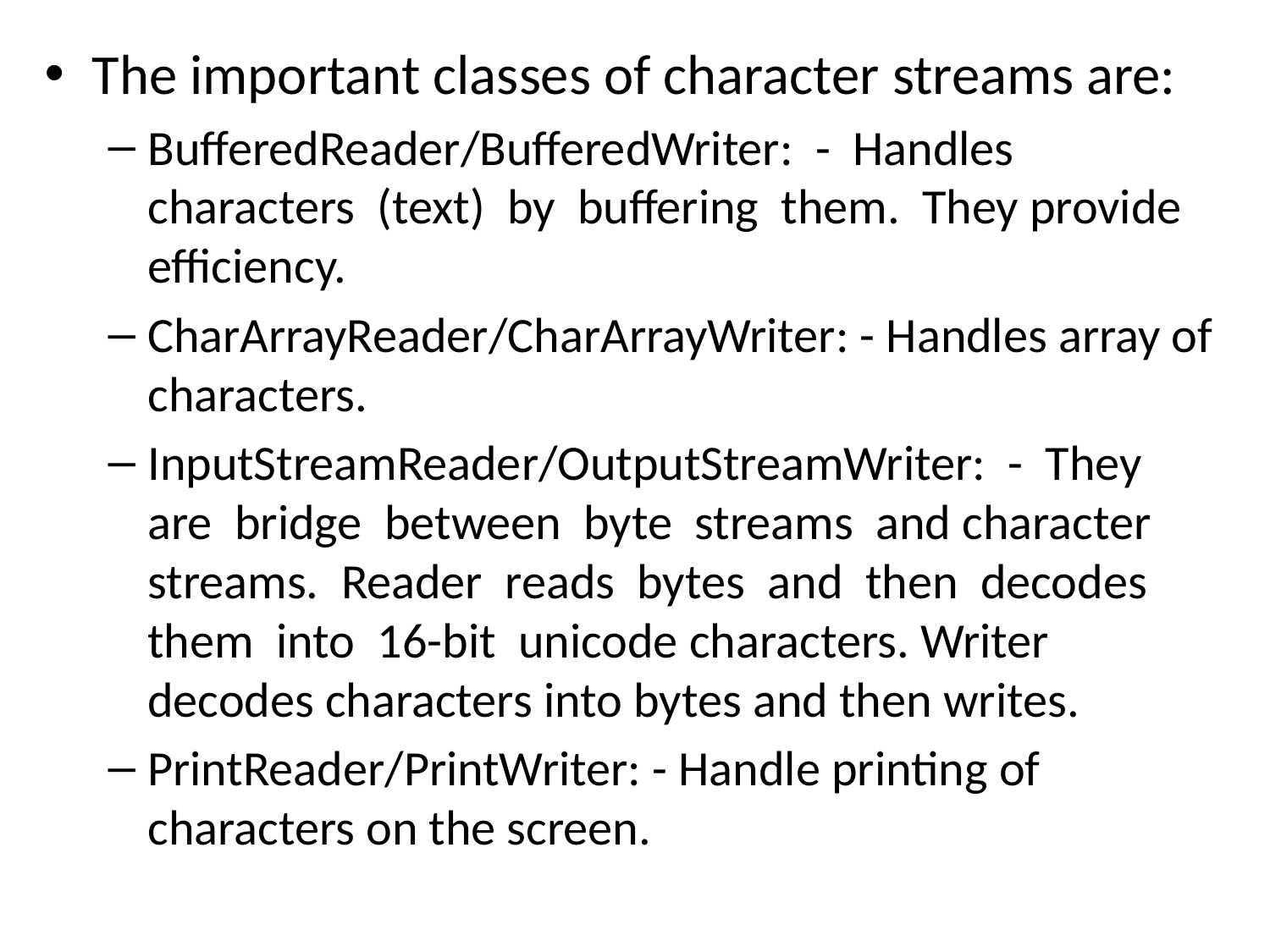

The important classes of character streams are:
BufferedReader/BufferedWriter:  -  Handles  characters  (text)  by  buffering  them.  They provide efficiency.
CharArrayReader/CharArrayWriter: - Handles array of characters.
InputStreamReader/OutputStreamWriter:  -  They  are  bridge  between  byte  streams  and character  streams.  Reader  reads  bytes  and  then  decodes  them  into  16-bit  unicode characters. Writer decodes characters into bytes and then writes.
PrintReader/PrintWriter: - Handle printing of characters on the screen.